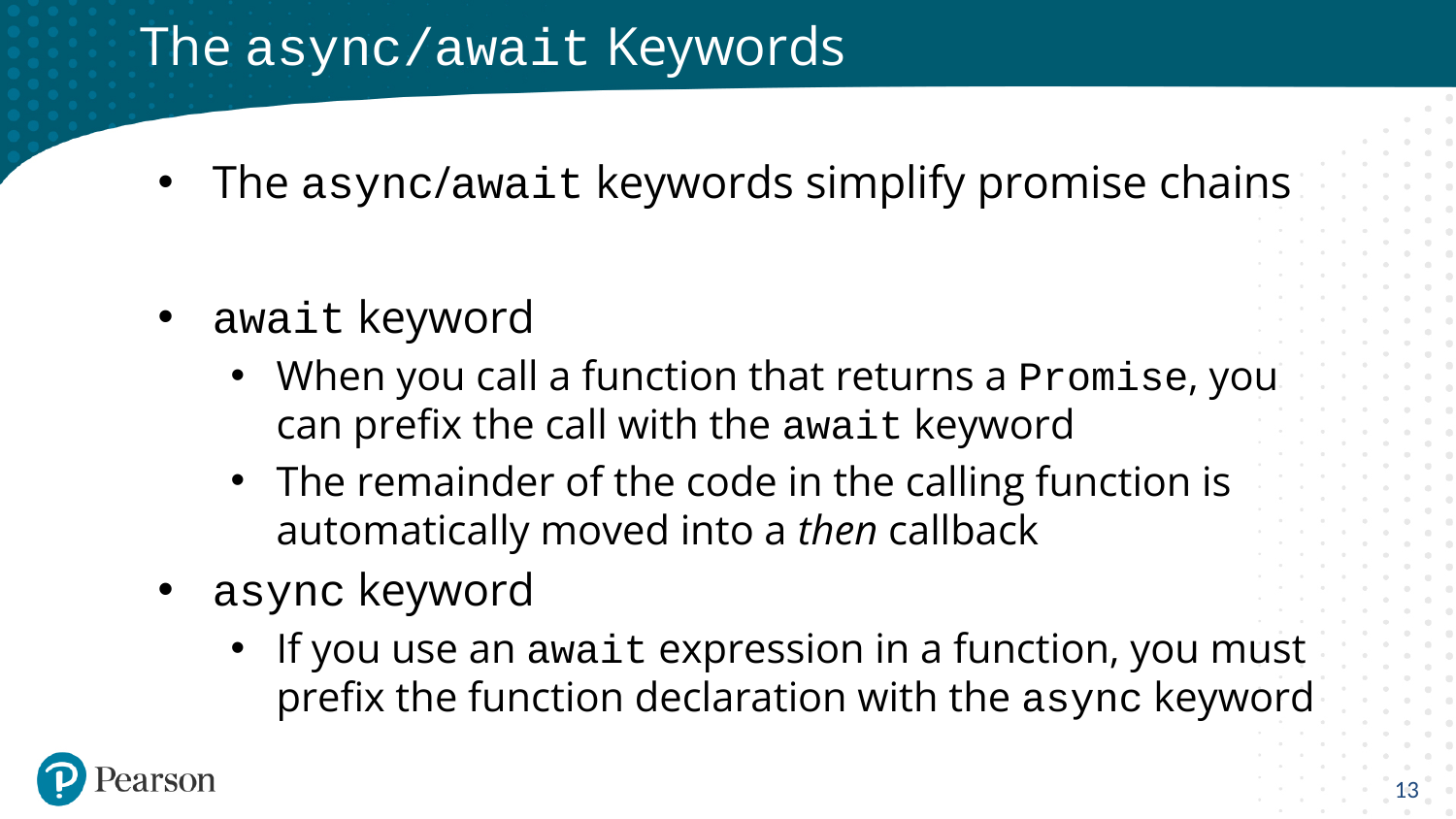

# The async/await Keywords
The async/await keywords simplify promise chains

await keyword
When you call a function that returns a Promise, you can prefix the call with the await keyword
The remainder of the code in the calling function is automatically moved into a then callback
async keyword
If you use an await expression in a function, you must prefix the function declaration with the async keyword
13